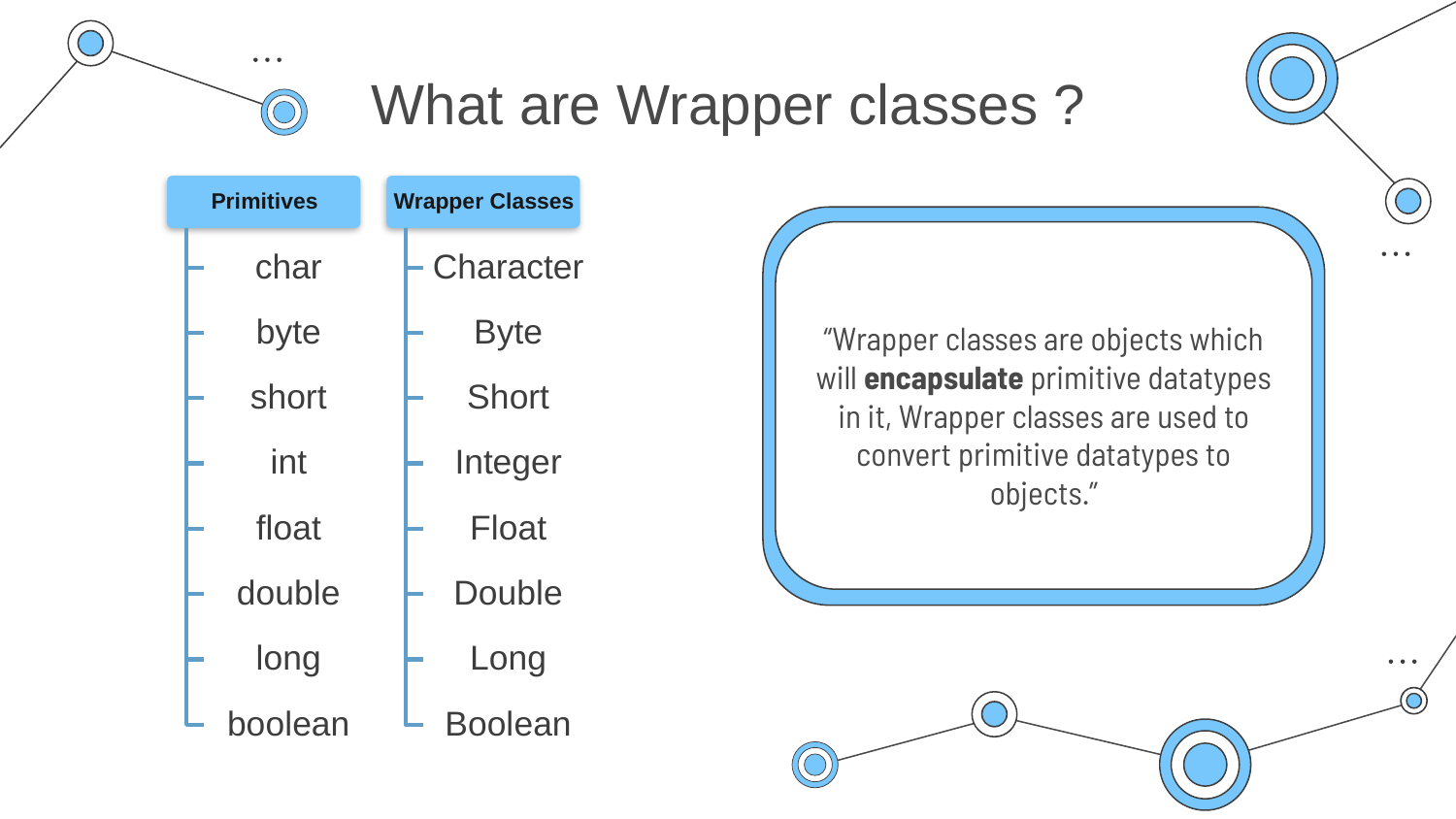

# What are Wrapper classes ?
Primitives
char
byte
short
int
float
double
long
boolean
Wrapper Classes
Character
Byte
Short
Integer
Float
Double
Long
Boolean

“Wrapper classes are objects which will encapsulate primitive datatypes in it, Wrapper classes are used to convert primitive datatypes to objects.”